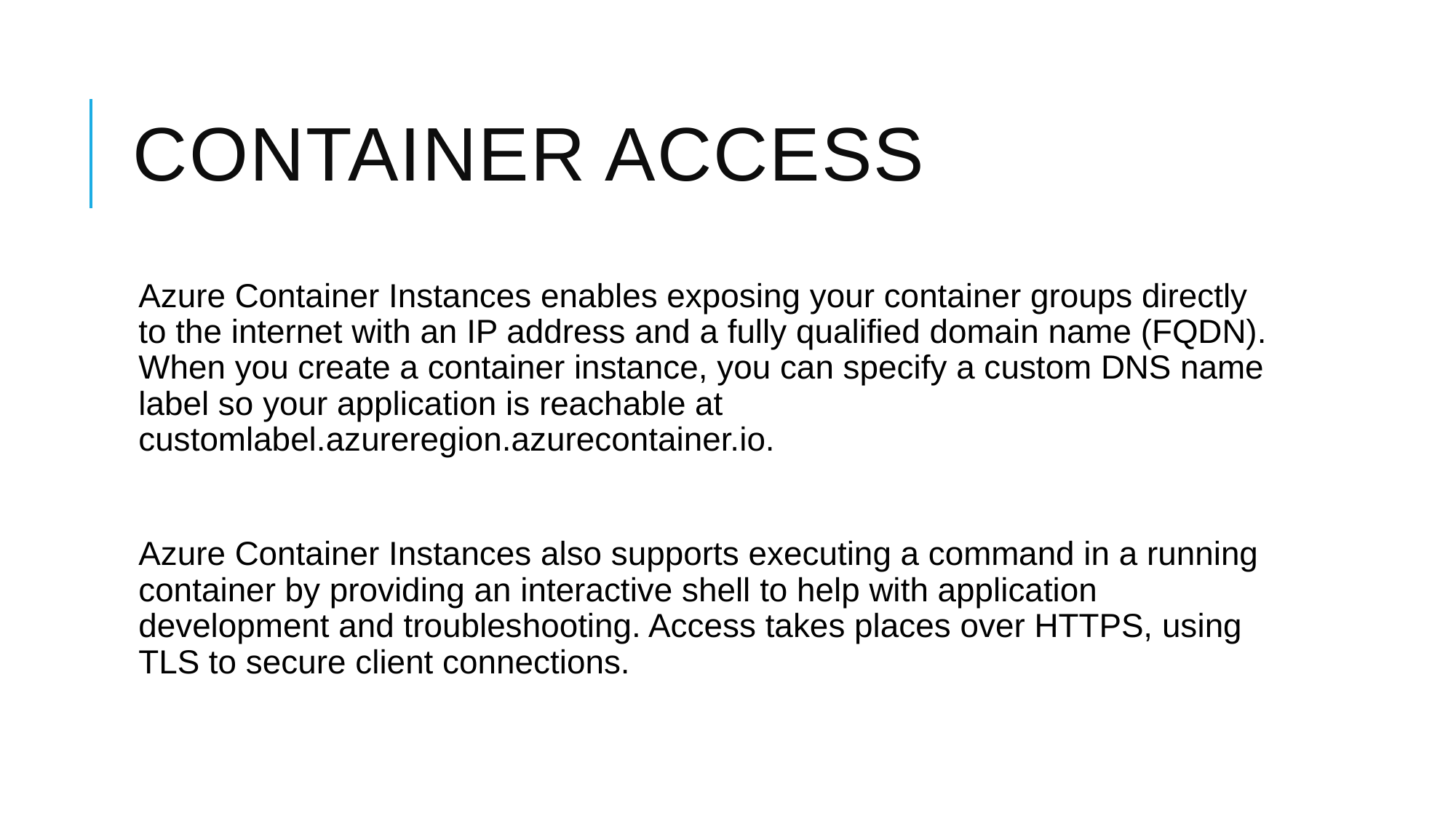

# Container access
Azure Container Instances enables exposing your container groups directly to the internet with an IP address and a fully qualified domain name (FQDN). When you create a container instance, you can specify a custom DNS name label so your application is reachable at customlabel.azureregion.azurecontainer.io.

Azure Container Instances also supports executing a command in a running container by providing an interactive shell to help with application development and troubleshooting. Access takes places over HTTPS, using TLS to secure client connections.